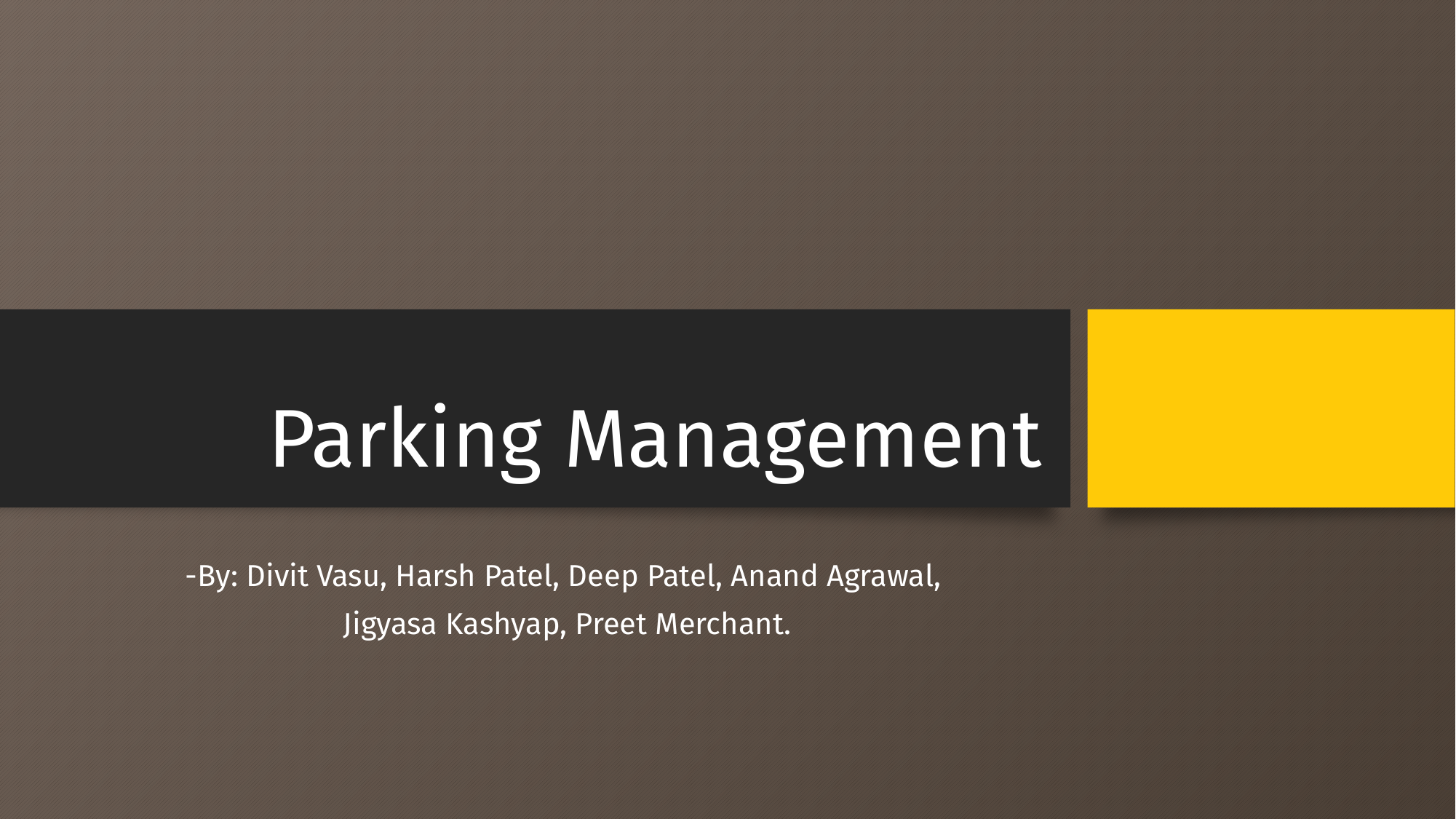

# Parking Management
-By: Divit Vasu, Harsh Patel, Deep Patel, Anand Agrawal,
Jigyasa Kashyap, Preet Merchant.